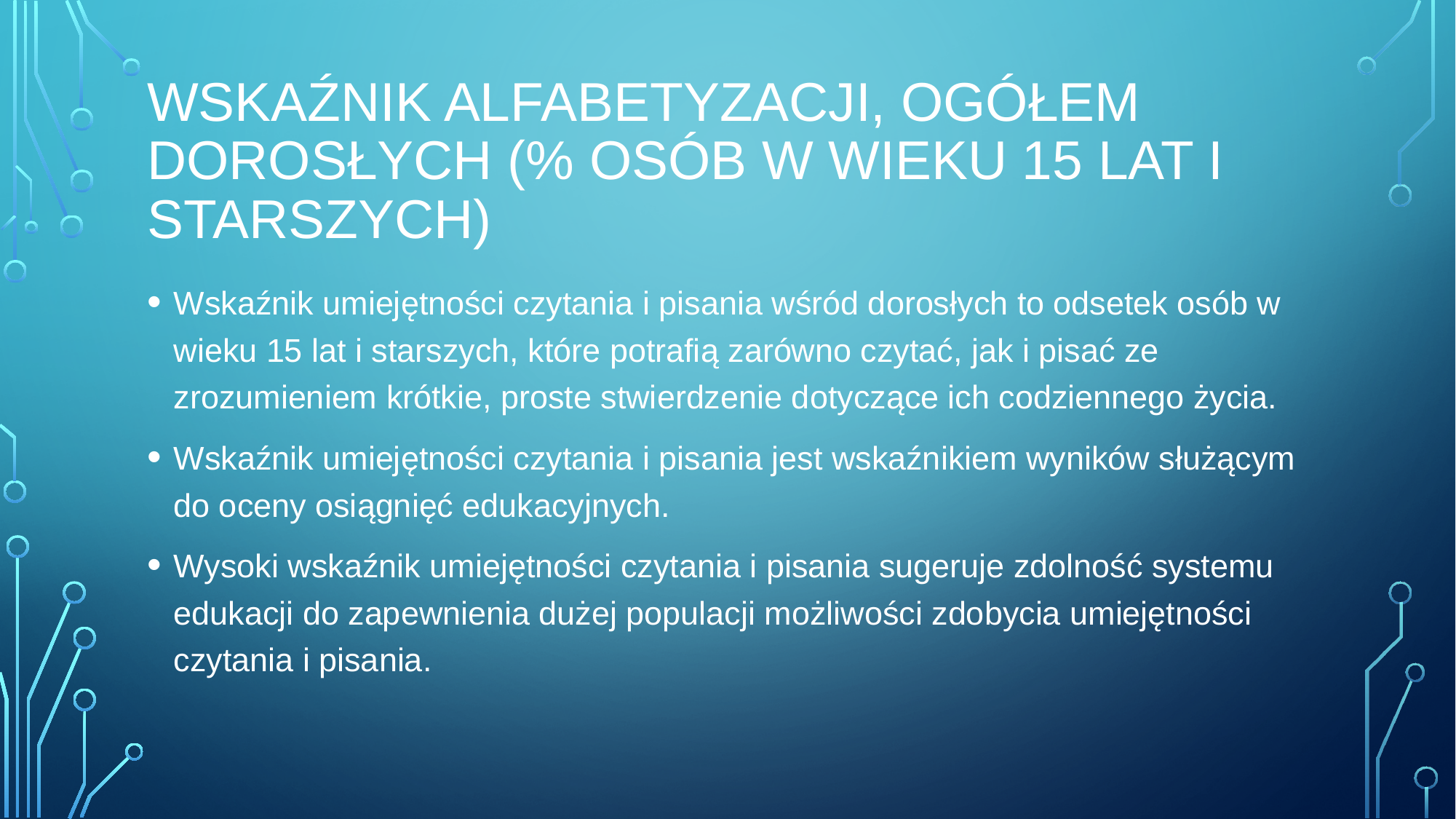

# Wskaźnik alfabetyzacji, ogółem dorosłych (% osób w wieku 15 lat i starszych)
Wskaźnik umiejętności czytania i pisania wśród dorosłych to odsetek osób w wieku 15 lat i starszych, które potrafią zarówno czytać, jak i pisać ze zrozumieniem krótkie, proste stwierdzenie dotyczące ich codziennego życia.
Wskaźnik umiejętności czytania i pisania jest wskaźnikiem wyników służącym do oceny osiągnięć edukacyjnych.
Wysoki wskaźnik umiejętności czytania i pisania sugeruje zdolność systemu edukacji do zapewnienia dużej populacji możliwości zdobycia umiejętności czytania i pisania.